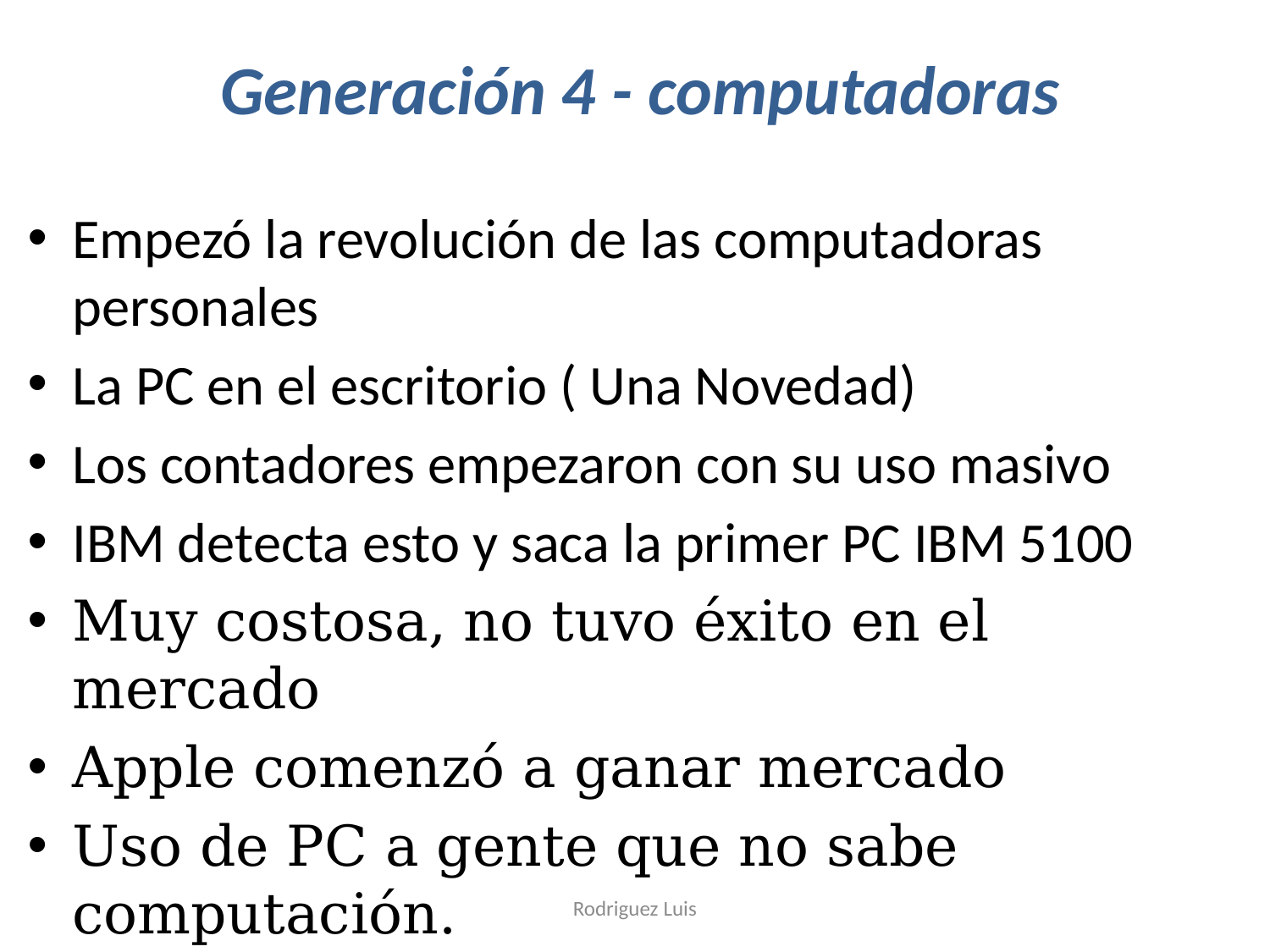

# Generación 4 - computadoras
Empezó la revolución de las computadoras personales
La PC en el escritorio ( Una Novedad)
Los contadores empezaron con su uso masivo
IBM detecta esto y saca la primer PC IBM 5100
Muy costosa, no tuvo éxito en el mercado
Apple comenzó a ganar mercado
Uso de PC a gente que no sabe computación.
Rodriguez Luis